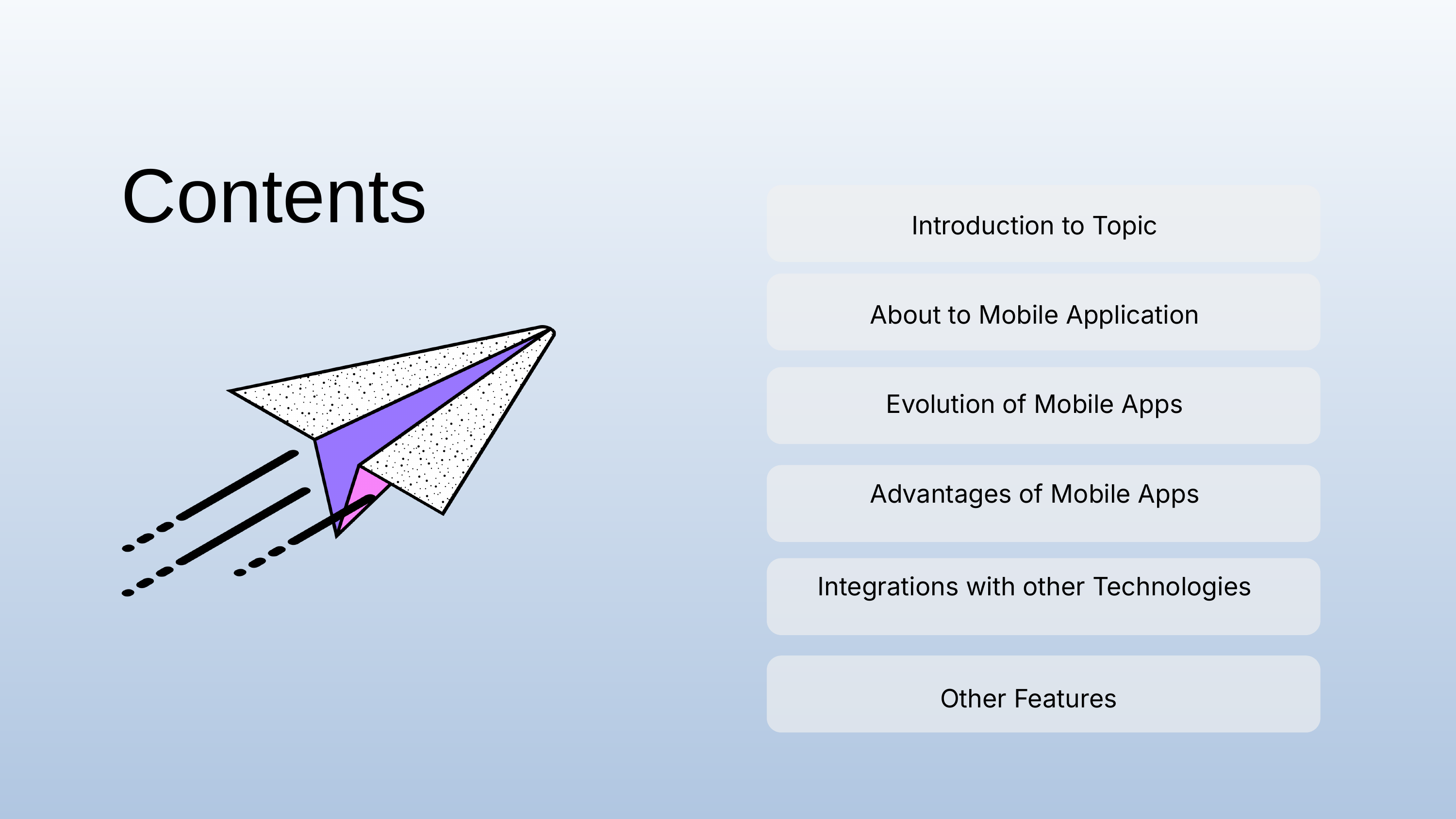

Contents
|  |
| --- |
| Introduction to Topic |
| --- |
| About to Mobile Application |
| Evolution of Mobile Apps |
| Advantages of Mobile Apps |
| Integrations with other Technologies |
|  |

| Other Features |
| --- |